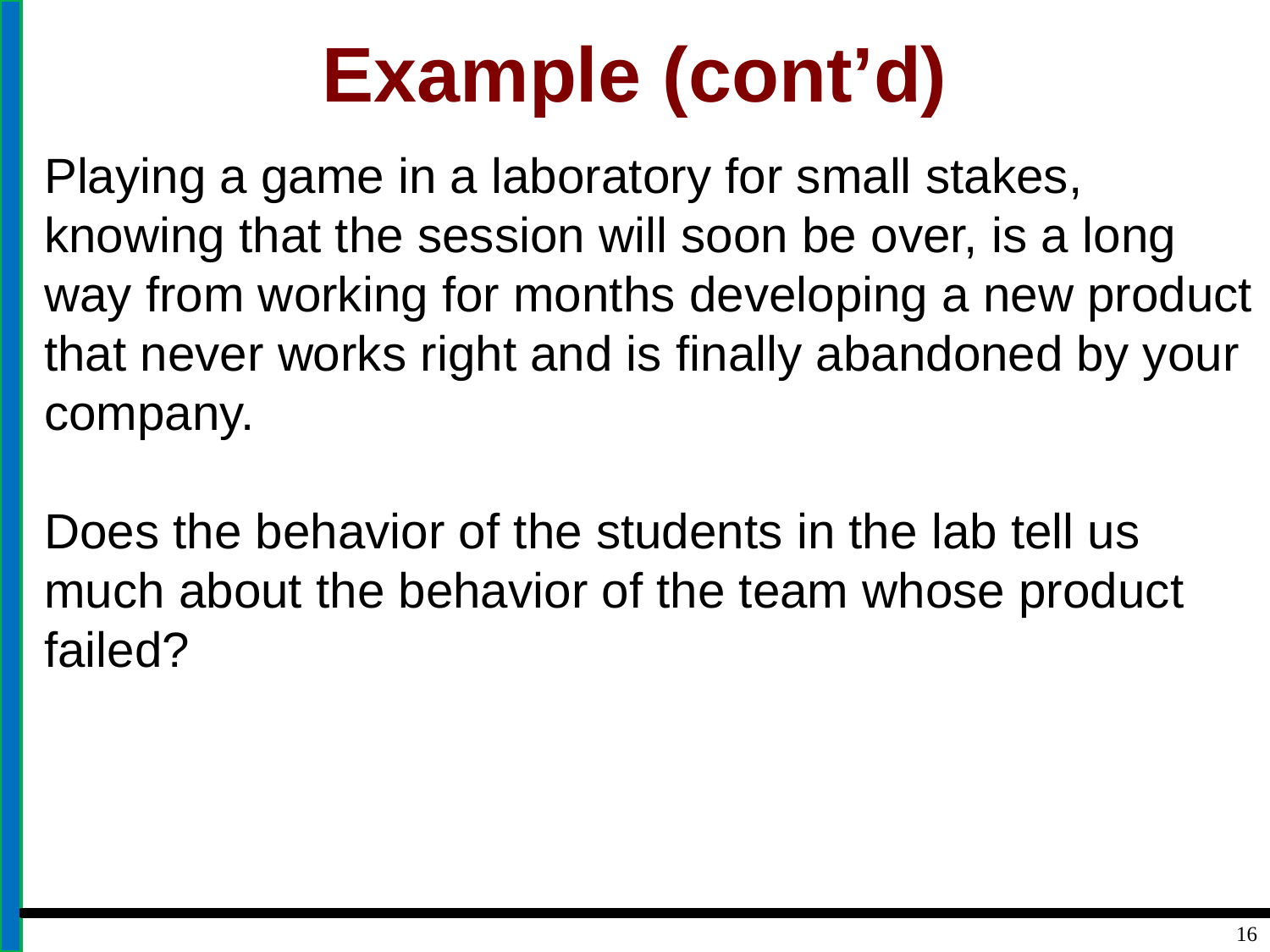

# Example (cont’d)
Playing a game in a laboratory for small stakes, knowing that the session will soon be over, is a long way from working for months developing a new product that never works right and is finally abandoned by your company.

Does the behavior of the students in the lab tell us much about the behavior of the team whose product failed?